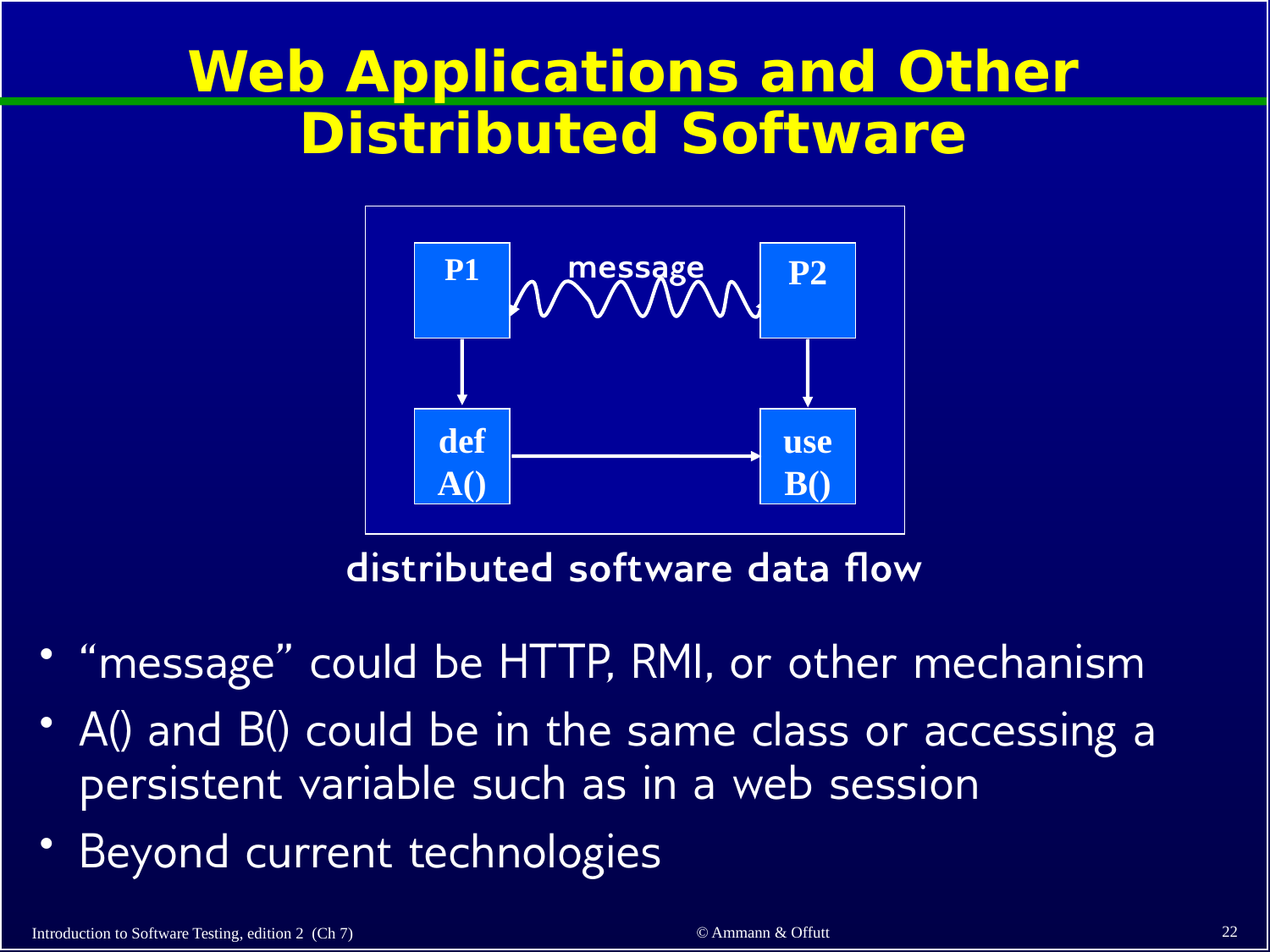

# Web Applications and Other Distributed Software

message
P1

P2

def
A()

use
B()

distributed software data flow
“message” could be HTTP, RMI, or other mechanism
A() and B() could be in the same class or accessing a
persistent variable such as in a web session
Beyond current technologies
22
© Ammann & Offutt
Introduction to Software Testing, edition 2  (Ch 7)